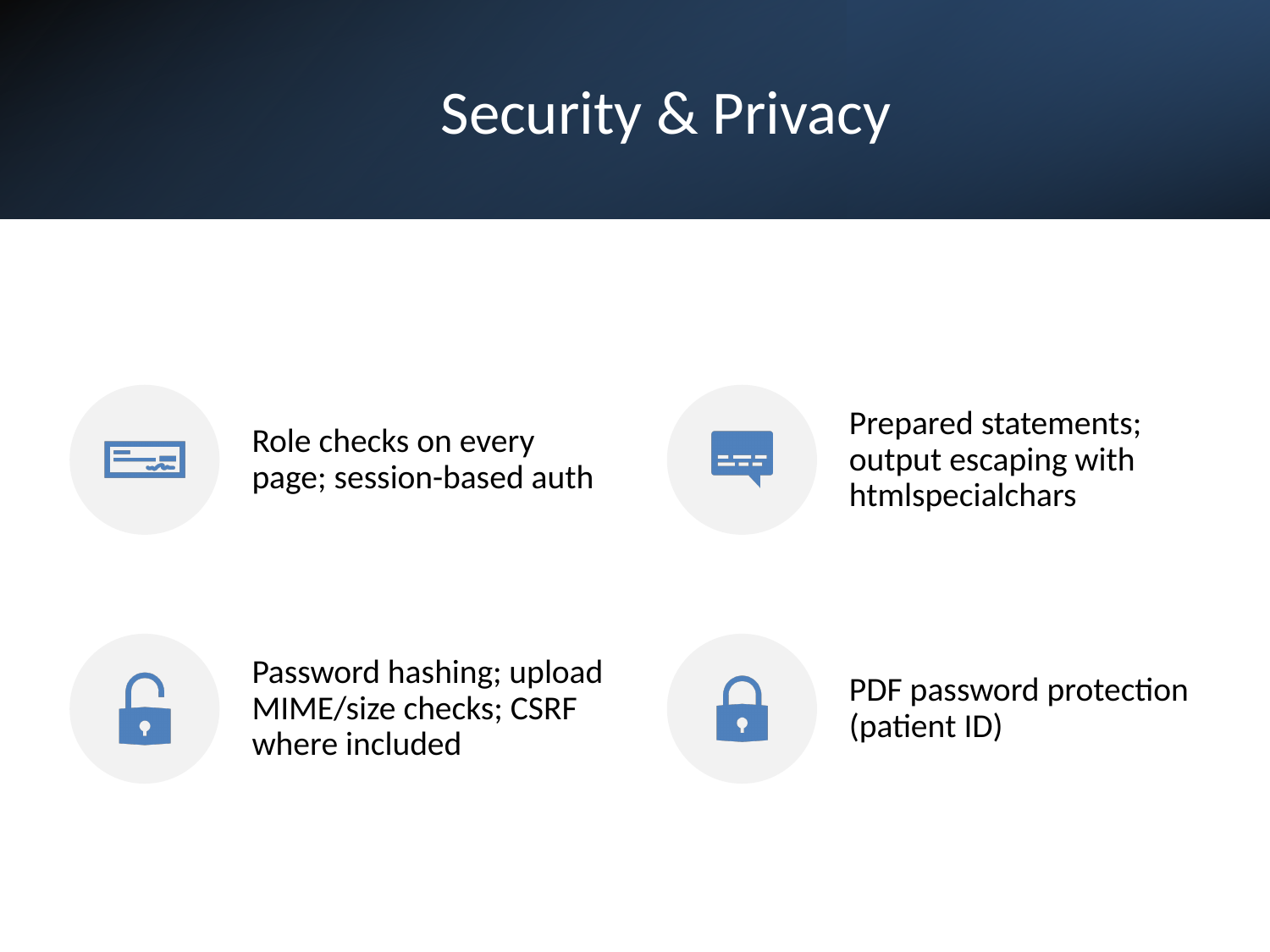

# Security & Privacy
Role checks on every page; session-based auth
Prepared statements; output escaping with htmlspecialchars
Password hashing; upload MIME/size checks; CSRF where included
PDF password protection (patient ID)